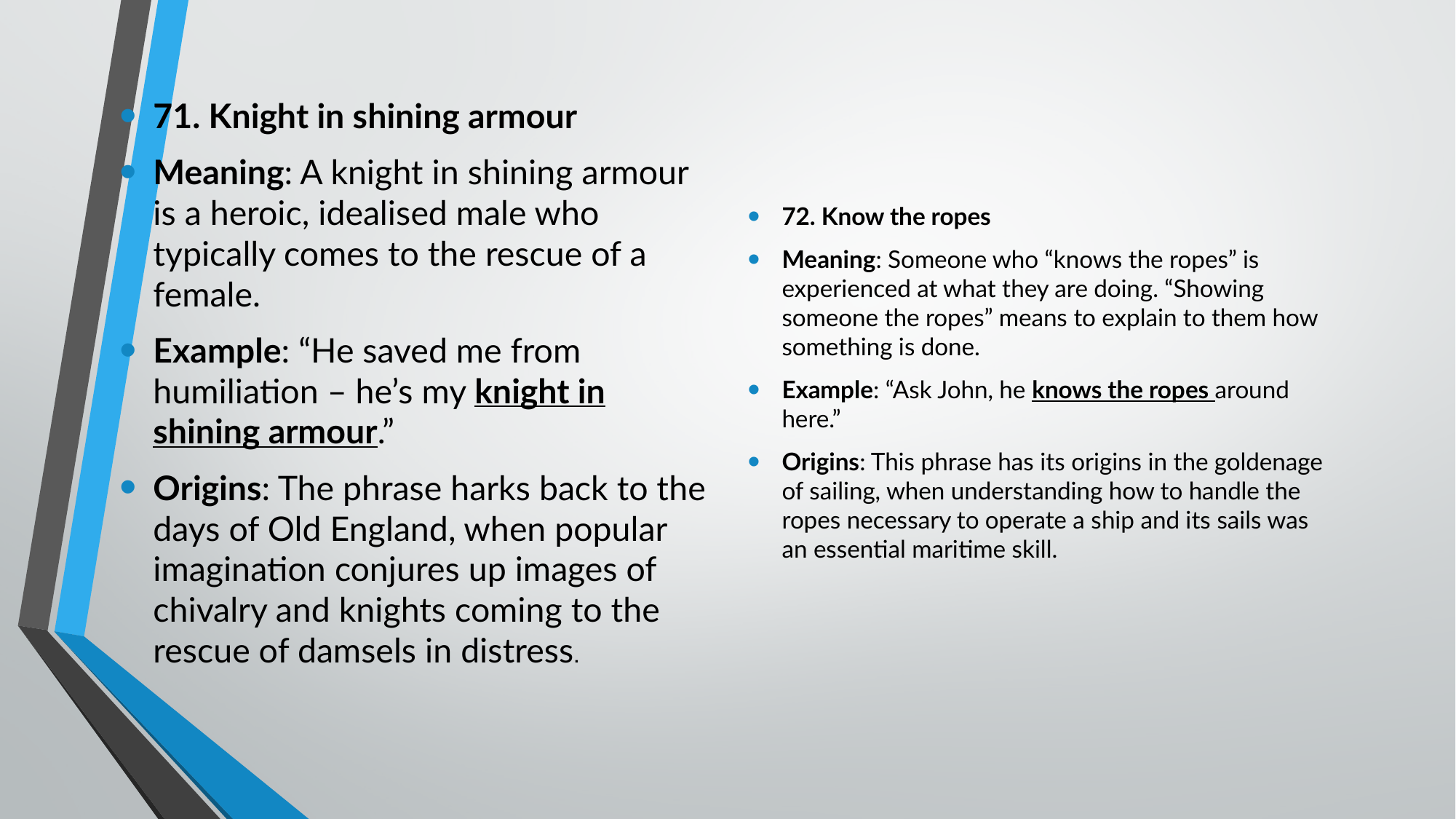

72. Know the ropes
Meaning: Someone who “knows the ropes” is experienced at what they are doing. “Showing someone the ropes” means to explain to them how something is done.
Example: “Ask John, he knows the ropes around here.”
Origins: This phrase has its origins in the goldenage of sailing, when understanding how to handle the ropes necessary to operate a ship and its sails was an essential maritime skill.
71. Knight in shining armour
Meaning: A knight in shining armour is a heroic, idealised male who typically comes to the rescue of a female.
Example: “He saved me from humiliation – he’s my knight in shining armour.”
Origins: The phrase harks back to the days of Old England, when popular imagination conjures up images of chivalry and knights coming to the rescue of damsels in distress.
#